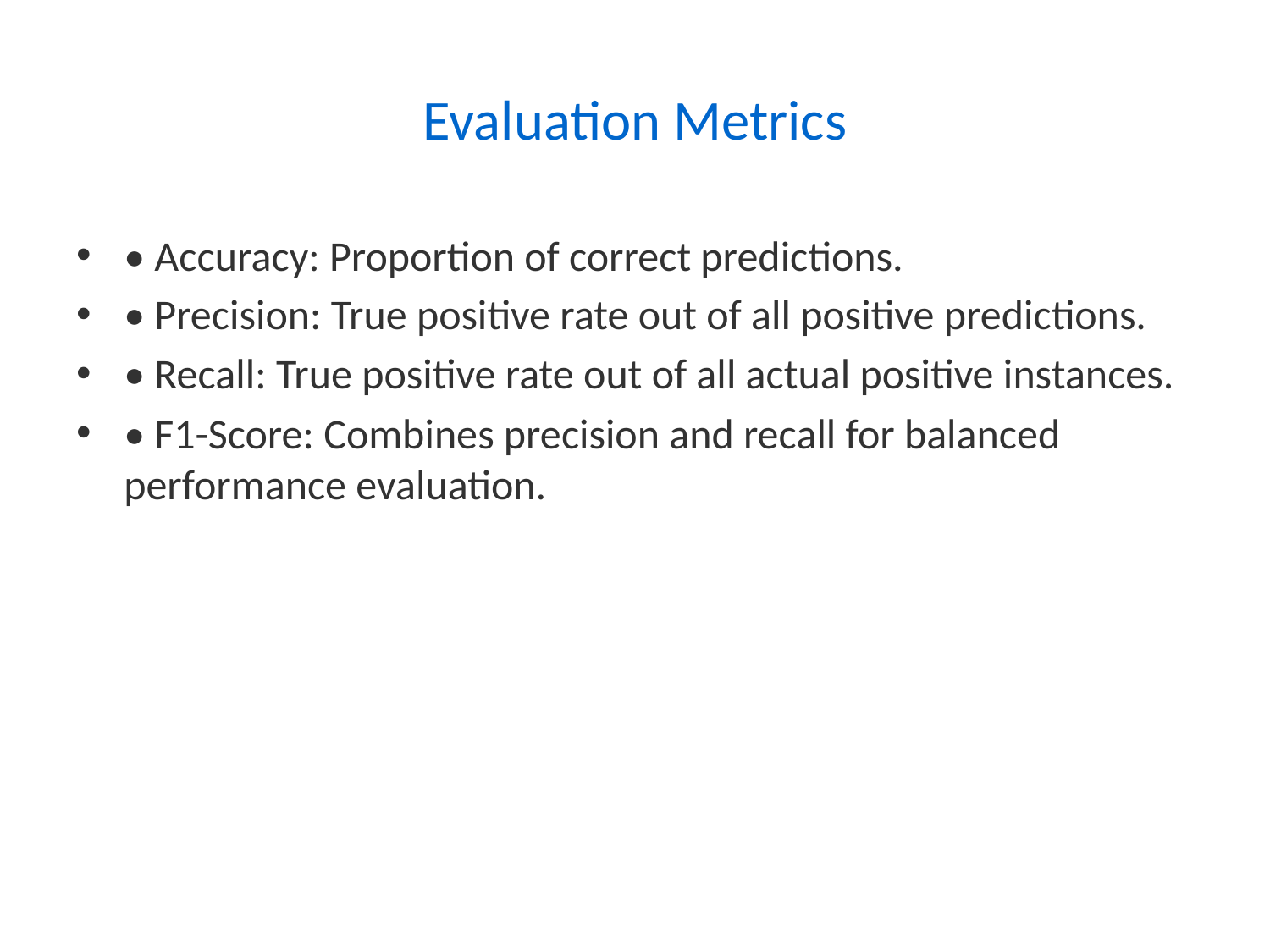

# Evaluation Metrics
• Accuracy: Proportion of correct predictions.
• Precision: True positive rate out of all positive predictions.
• Recall: True positive rate out of all actual positive instances.
• F1-Score: Combines precision and recall for balanced performance evaluation.